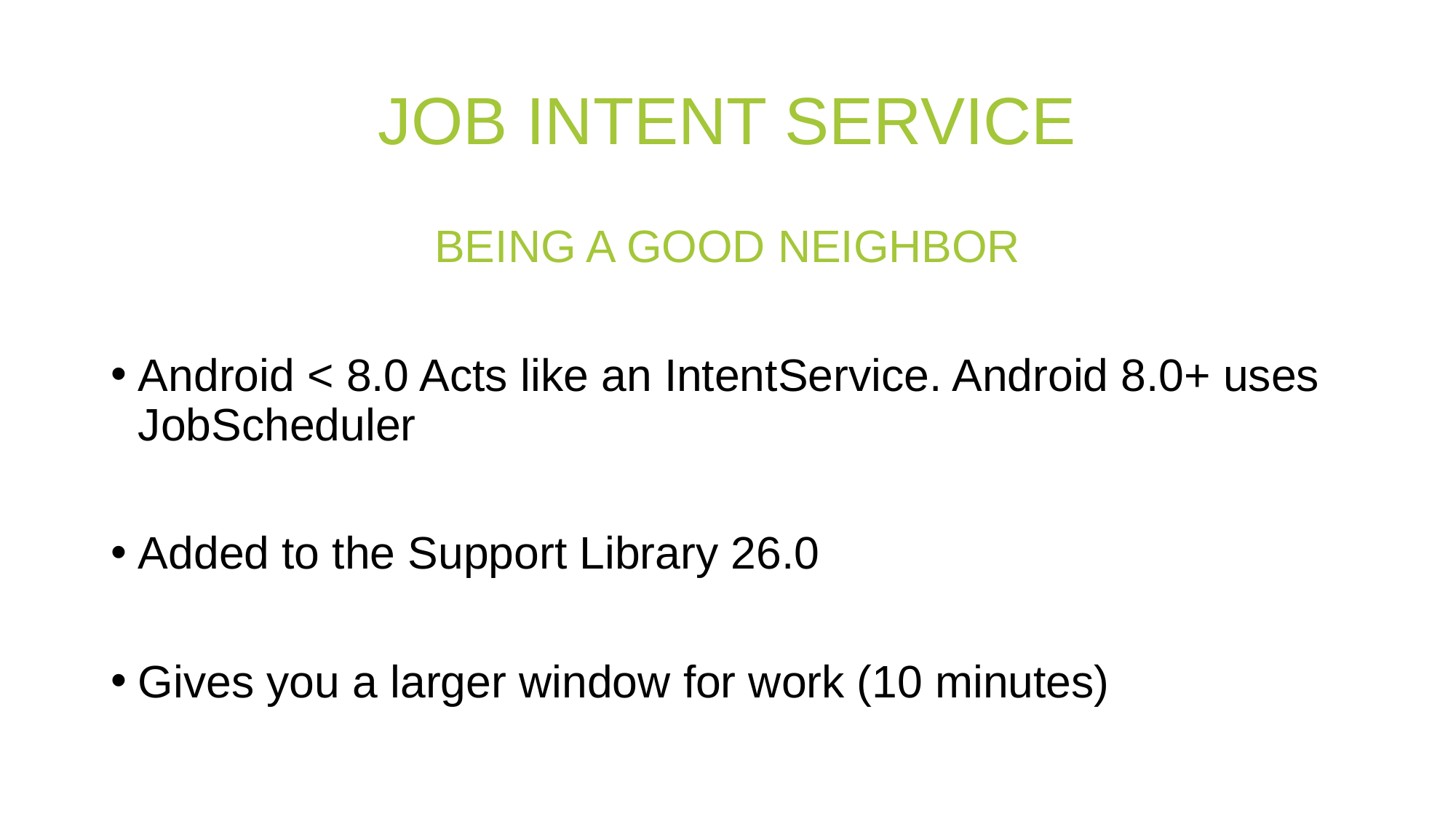

# JOB INTENT SERVICE
BEING A GOOD NEIGHBOR

Android < 8.0 Acts like an IntentService. Android 8.0+ uses JobScheduler

Added to the Support Library 26.0

Gives you a larger window for work (10 minutes)